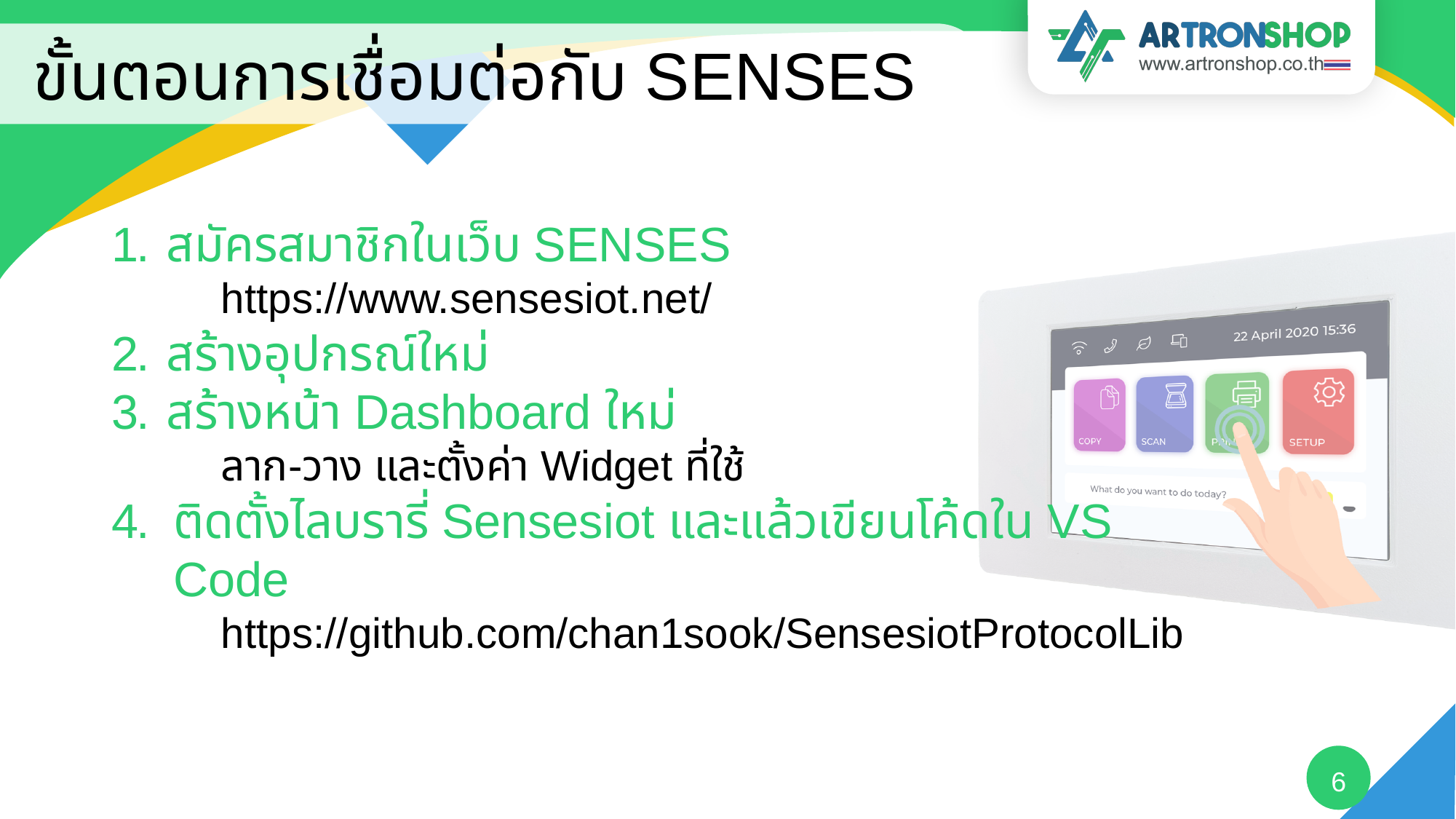

# ขั้นตอนการเชื่อมต่อกับ SENSES
สมัครสมาชิกในเว็บ SENSES
https://www.sensesiot.net/
สร้างอุปกรณ์ใหม่
สร้างหน้า Dashboard ใหม่
ลาก-วาง และตั้งค่า Widget ที่ใช้
ติดตั้งไลบรารี่ Sensesiot และแล้วเขียนโค้ดใน VS Code
https://github.com/chan1sook/SensesiotProtocolLib
6